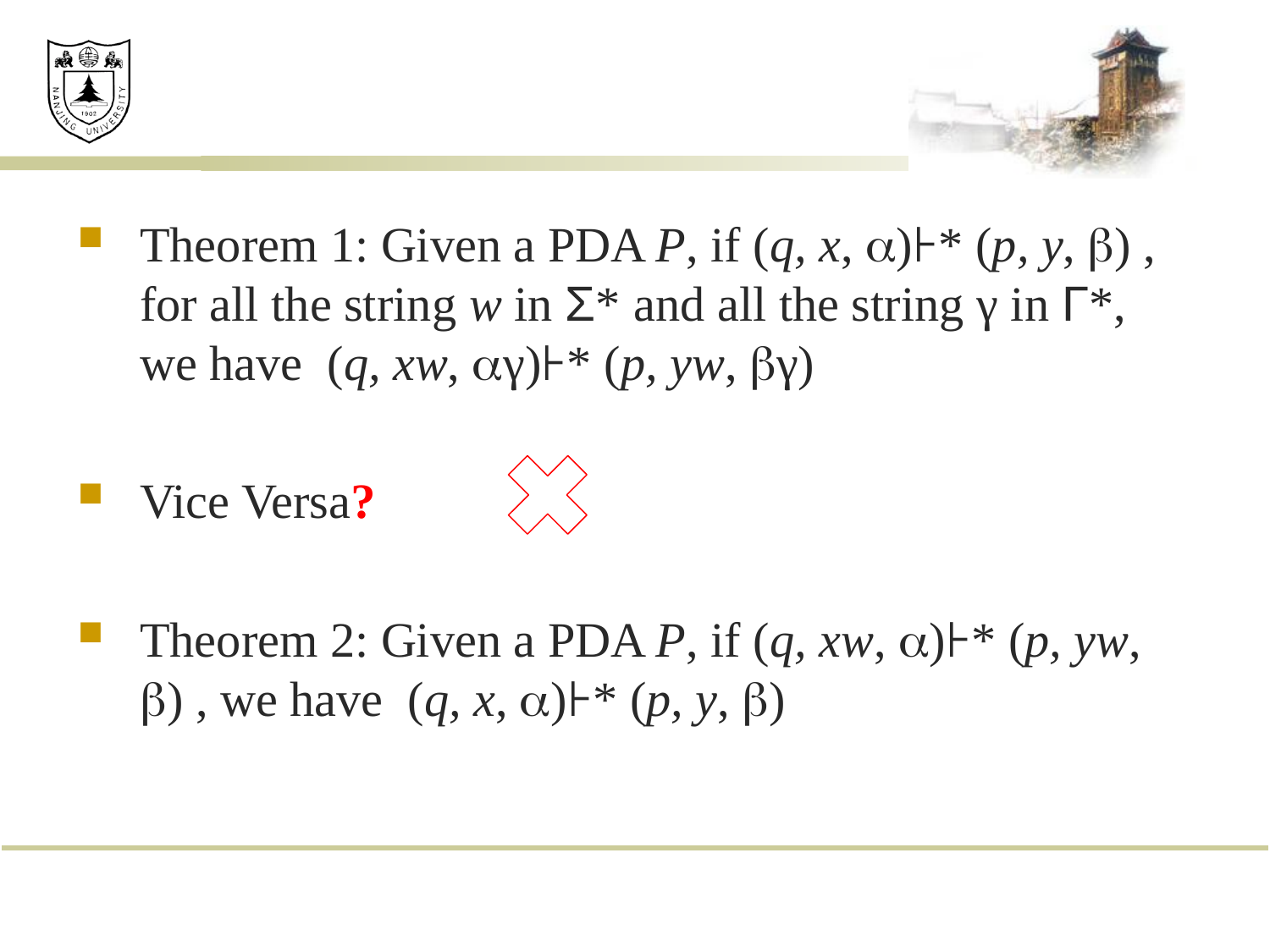

#
Theorem 1: Given a PDA P, if (q, x, α)⊦* (p, y, β) , for all the string w in Σ* and all the string γ in Γ*, we have  (q, xw, αγ)⊦* (p, yw, βγ)

Vice Versa?

Theorem 2: Given a PDA P, if (q, xw, α)⊦* (p, yw, β) , we have  (q, x, α)⊦* (p, y, β)